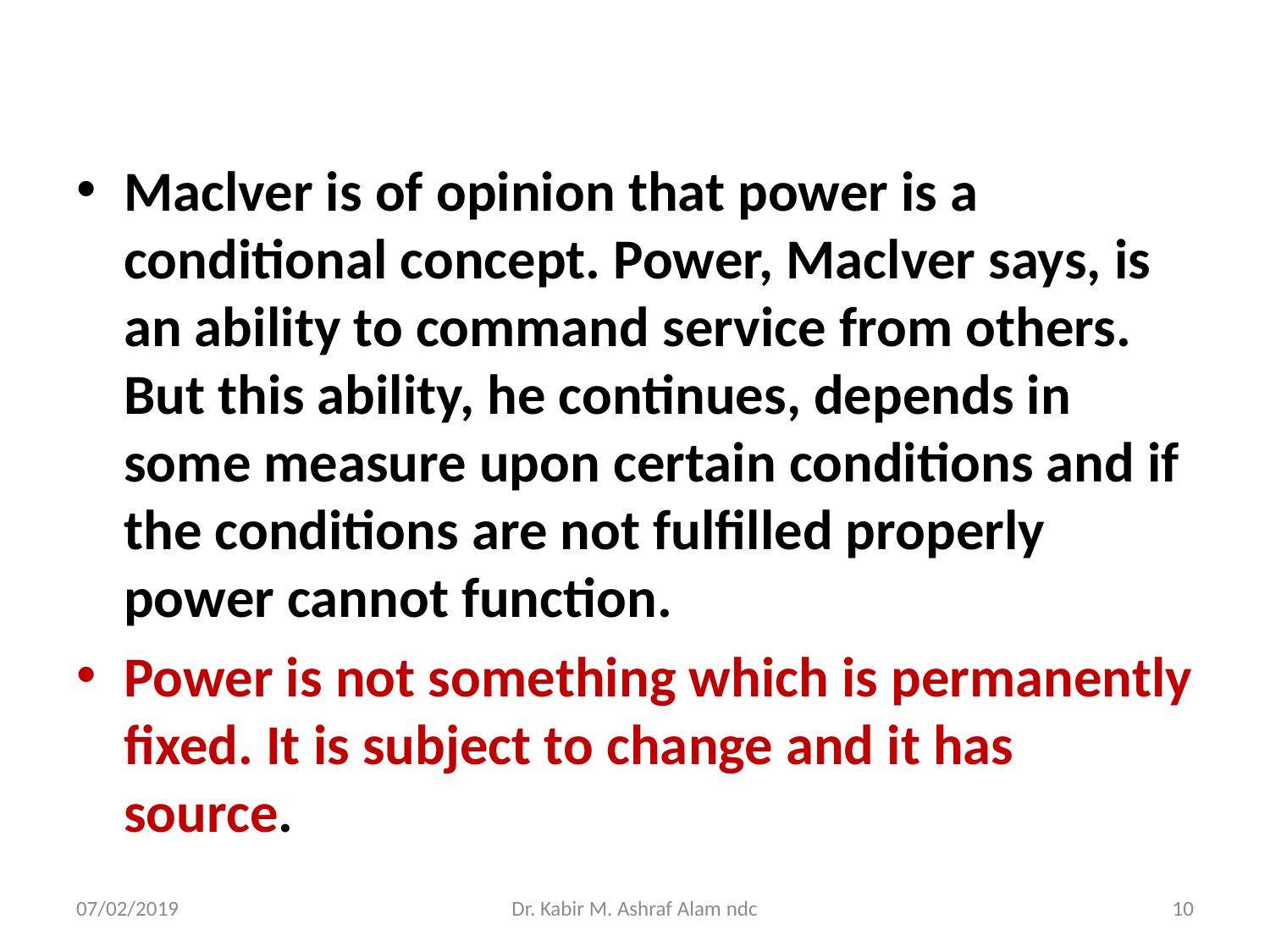

#
Maclver is of opinion that power is a conditional concept. Power, Maclver says, is an ability to command service from others. But this ability, he continues, depends in some measure upon certain conditions and if the conditions are not fulfilled properly power cannot function.
Power is not something which is permanently fixed. It is subject to change and it has source.

07/02/2019
Dr. Kabir M. Ashraf Alam ndc
10